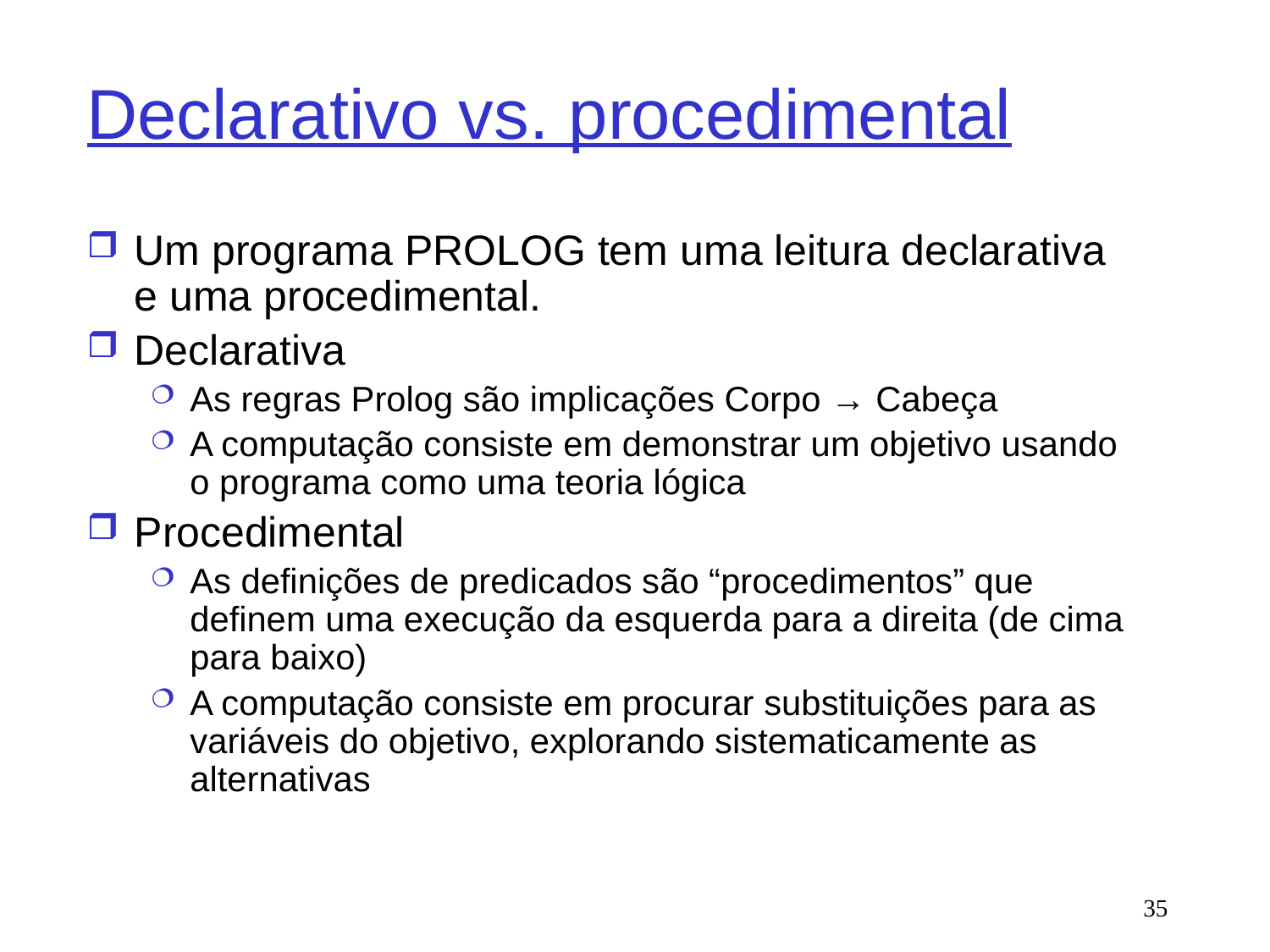

# Declarativo vs. procedimental
Um programa PROLOG tem uma leitura declarativa e uma procedimental.
Declarativa
As regras Prolog são implicações Corpo → Cabeça
A computação consiste em demonstrar um objetivo usando o programa como uma teoria lógica
Procedimental
As definições de predicados são “procedimentos” que definem uma execução da esquerda para a direita (de cima para baixo)
A computação consiste em procurar substituições para as variáveis do objetivo, explorando sistematicamente as alternativas